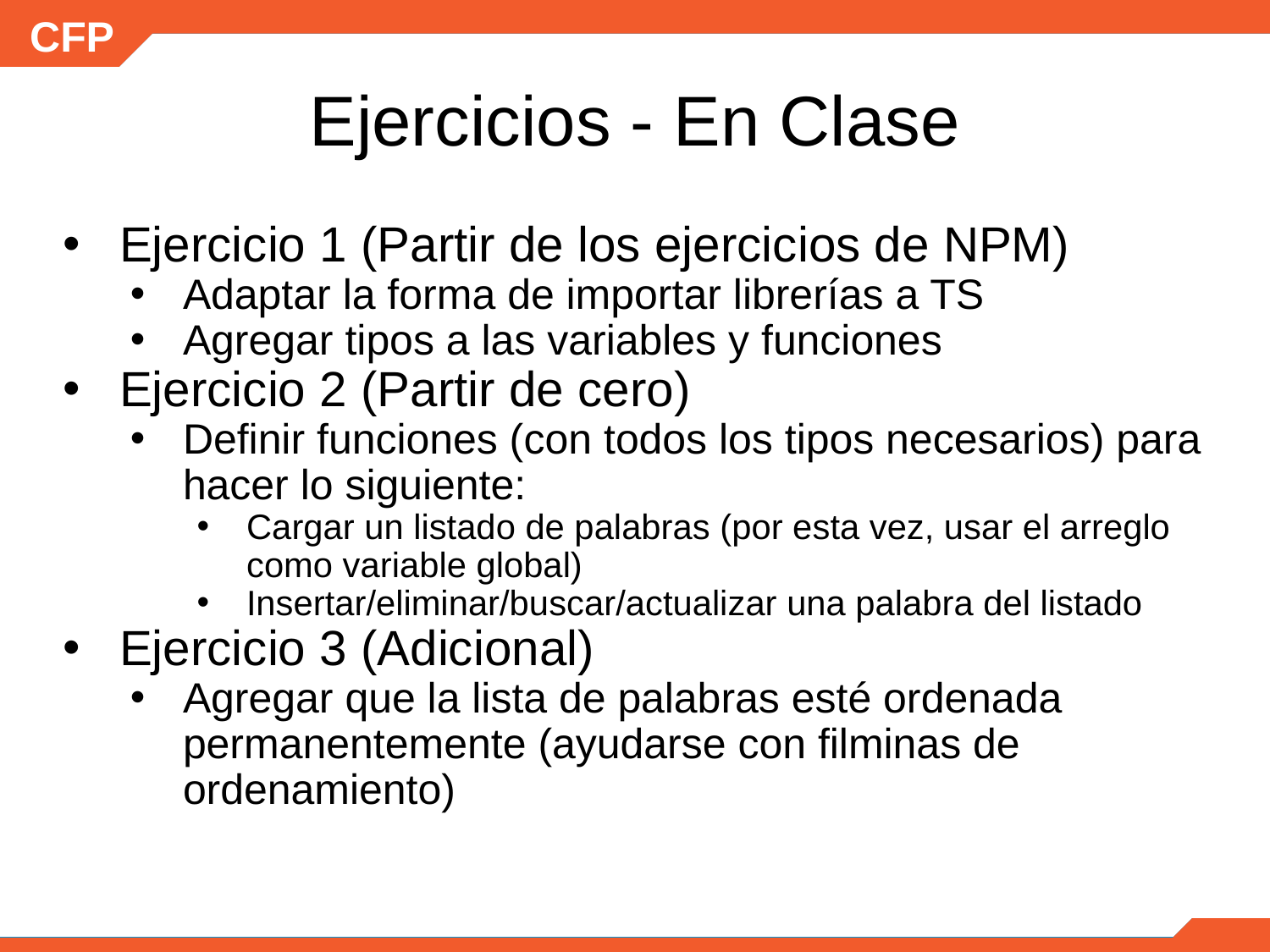

# Ejercicios - En Clase
Ejercicio 1 (Partir de los ejercicios de NPM)
Adaptar la forma de importar librerías a TS
Agregar tipos a las variables y funciones
Ejercicio 2 (Partir de cero)
Definir funciones (con todos los tipos necesarios) para hacer lo siguiente:
Cargar un listado de palabras (por esta vez, usar el arreglo como variable global)
Insertar/eliminar/buscar/actualizar una palabra del listado
Ejercicio 3 (Adicional)
Agregar que la lista de palabras esté ordenada permanentemente (ayudarse con filminas de ordenamiento)